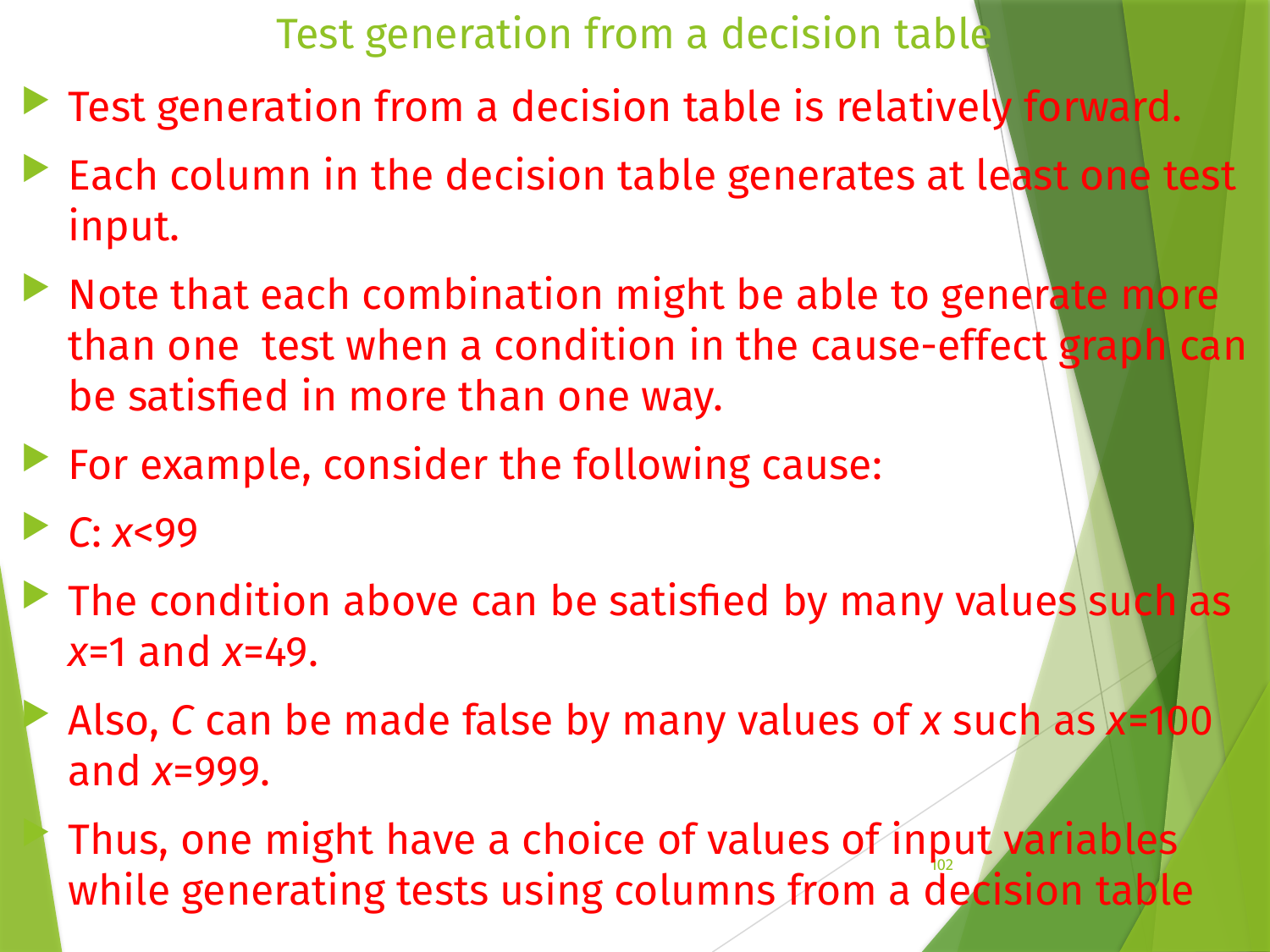

# Test generation from a decision table
Test generation from a decision table is relatively forward.
Each column in the decision table generates at least one test input.
Note that each combination might be able to generate more than one  test when a condition in the cause-effect graph can be satisfied in more than one way.
For example, consider the following cause:
C: x<99
The condition above can be satisfied by many values such as x=1 and x=49.
Also, C can be made false by many values of x such as x=100 and x=999.
Thus, one might have a choice of values of input variables while generating tests using columns from a decision table
102